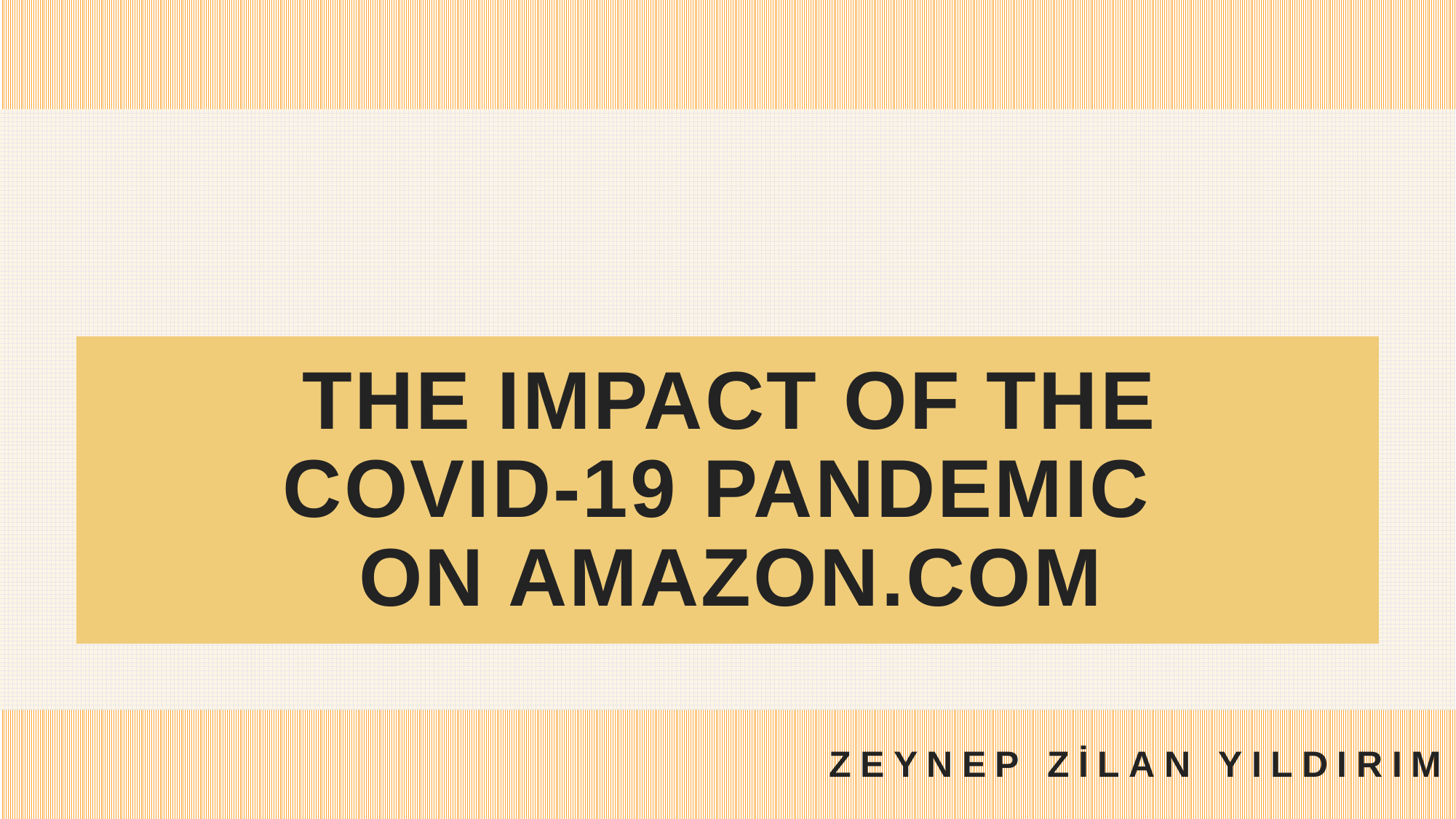

# THE IMPACT OF THE COVID-19 PANDEMIC ON AMAZON.COM
ZEYNEP ZİLAN YILDIRIM